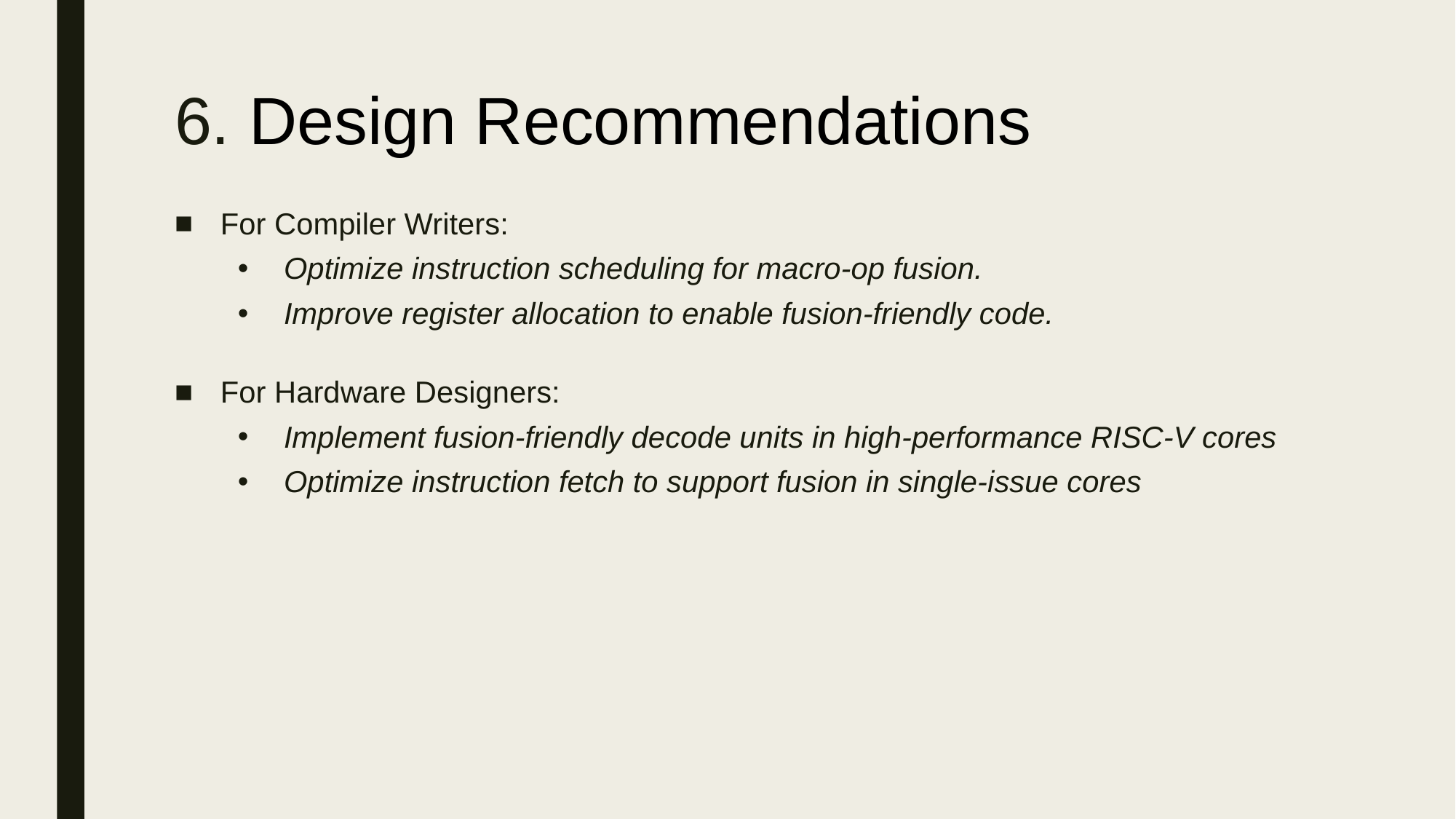

# 6. Design Recommendations
For Compiler Writers:
Optimize instruction scheduling for macro-op fusion.
Improve register allocation to enable fusion-friendly code.

For Hardware Designers:
Implement fusion-friendly decode units in high-performance RISC-V cores
Optimize instruction fetch to support fusion in single-issue cores